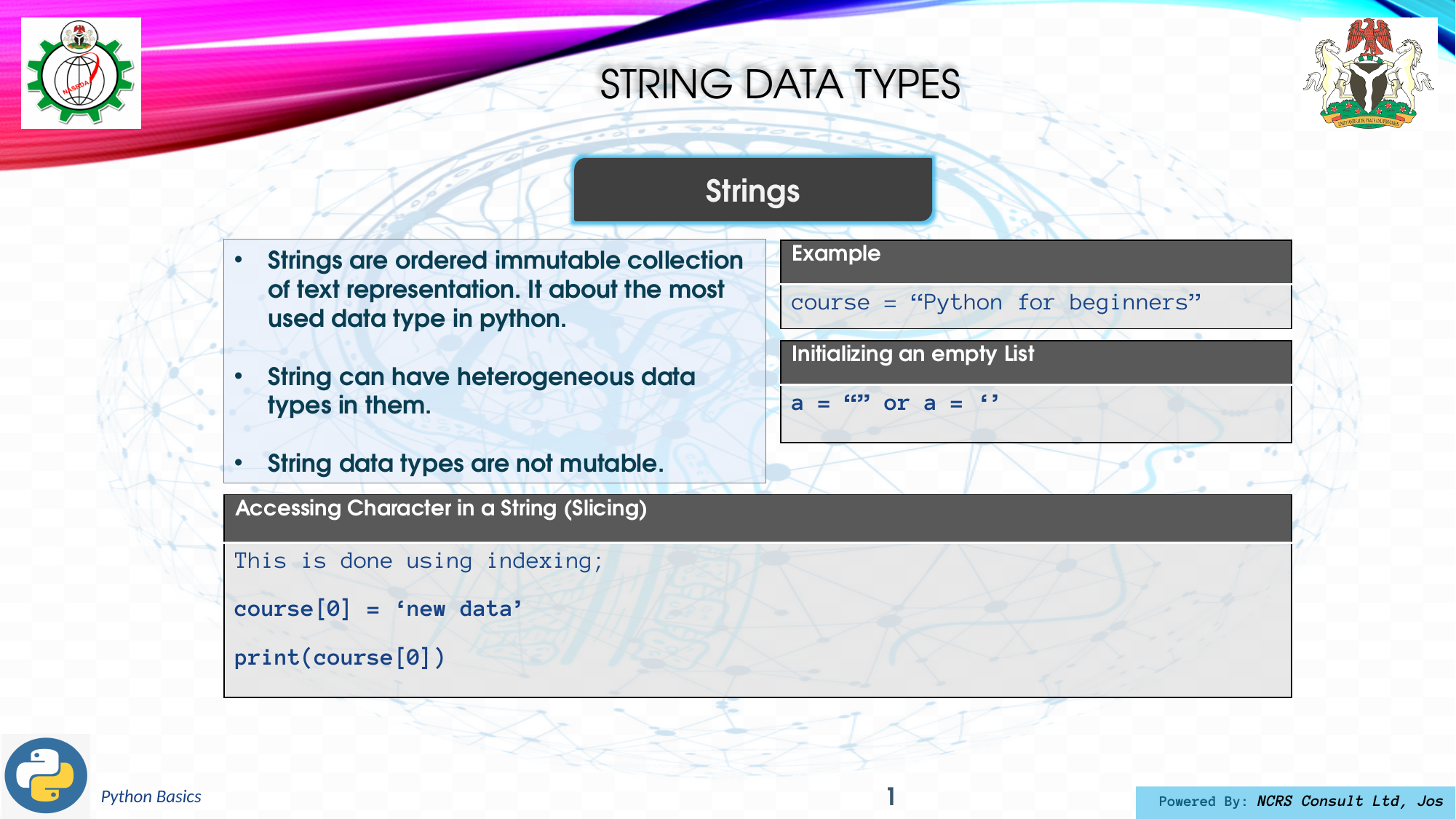

string Data types
Strings
Strings are ordered immutable collection of text representation. It about the most used data type in python.

String can have heterogeneous data types in them.

String data types are not mutable.
| Example |
| --- |
| course = “Python for beginners” |
| Initializing an empty List |
| --- |
| a = “” or a = ‘’ |
| Accessing Character in a String (Slicing) |
| --- |
| This is done using indexing; course[0] = ‘new data’ print(course[0]) |
1